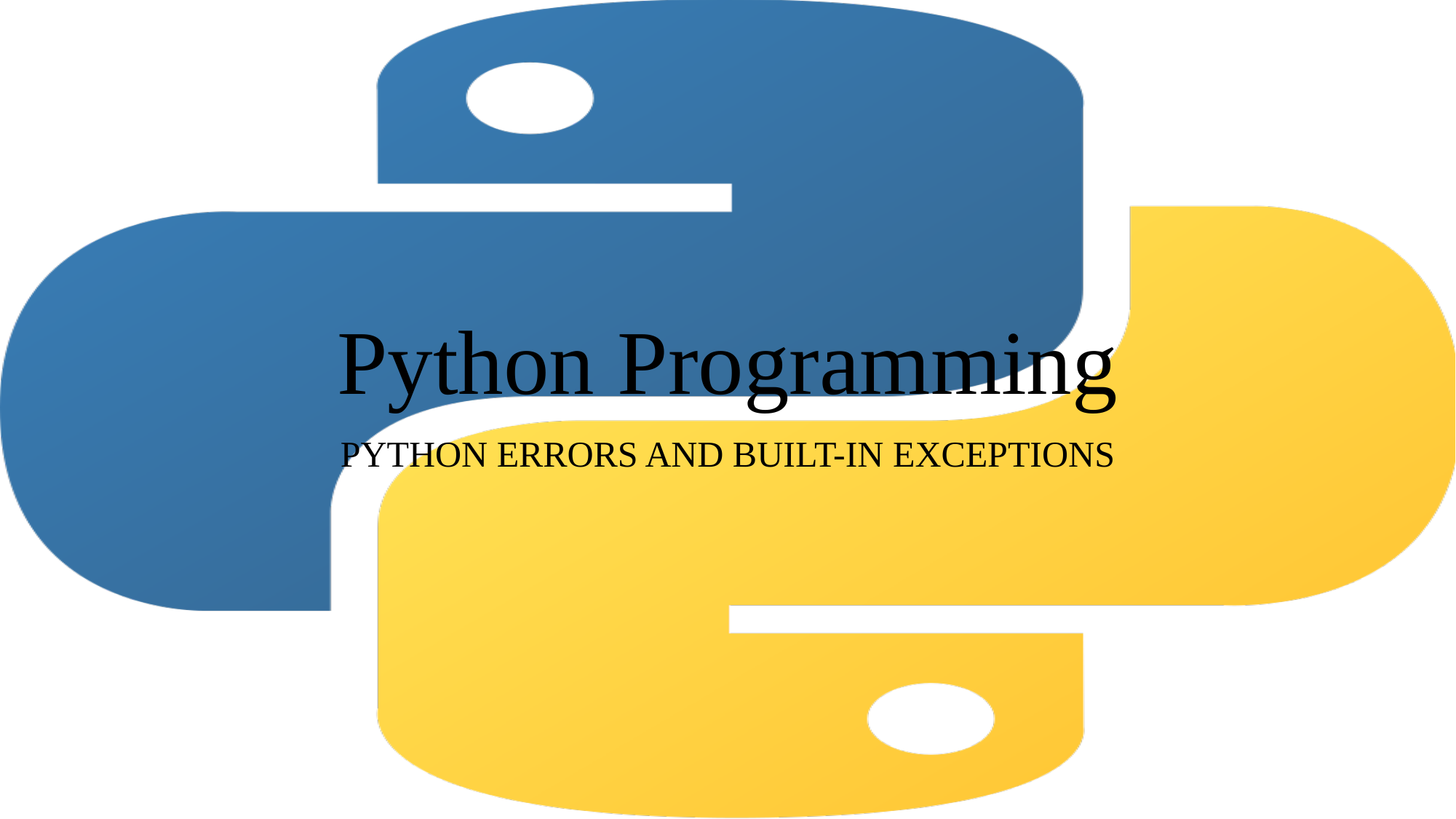

# Python Programming
PYTHON ERRORS AND BUILT-IN EXCEPTIONS